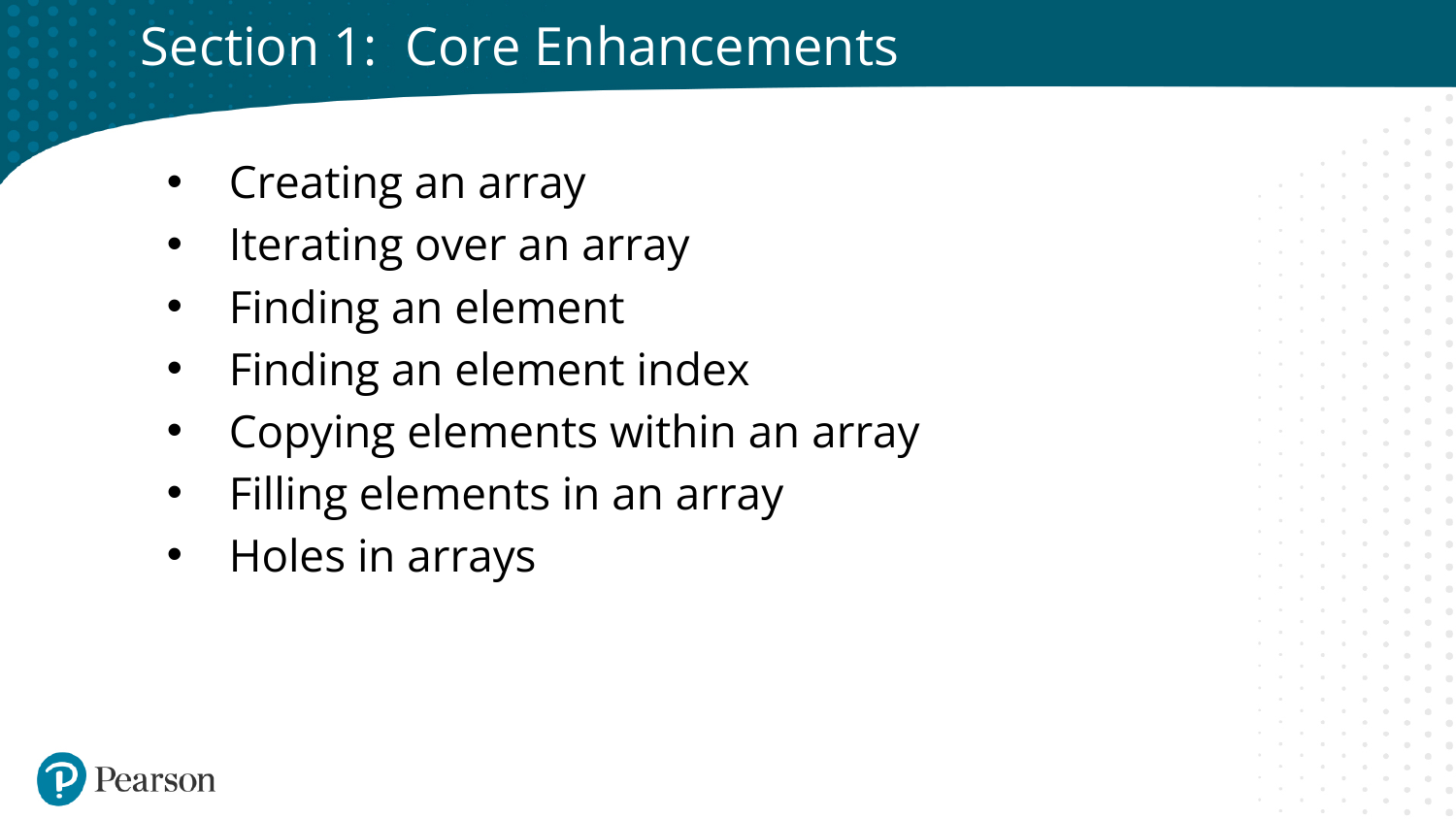

# Section 1:  Core Enhancements
Creating an array
Iterating over an array
Finding an element
Finding an element index
Copying elements within an array
Filling elements in an array
Holes in arrays